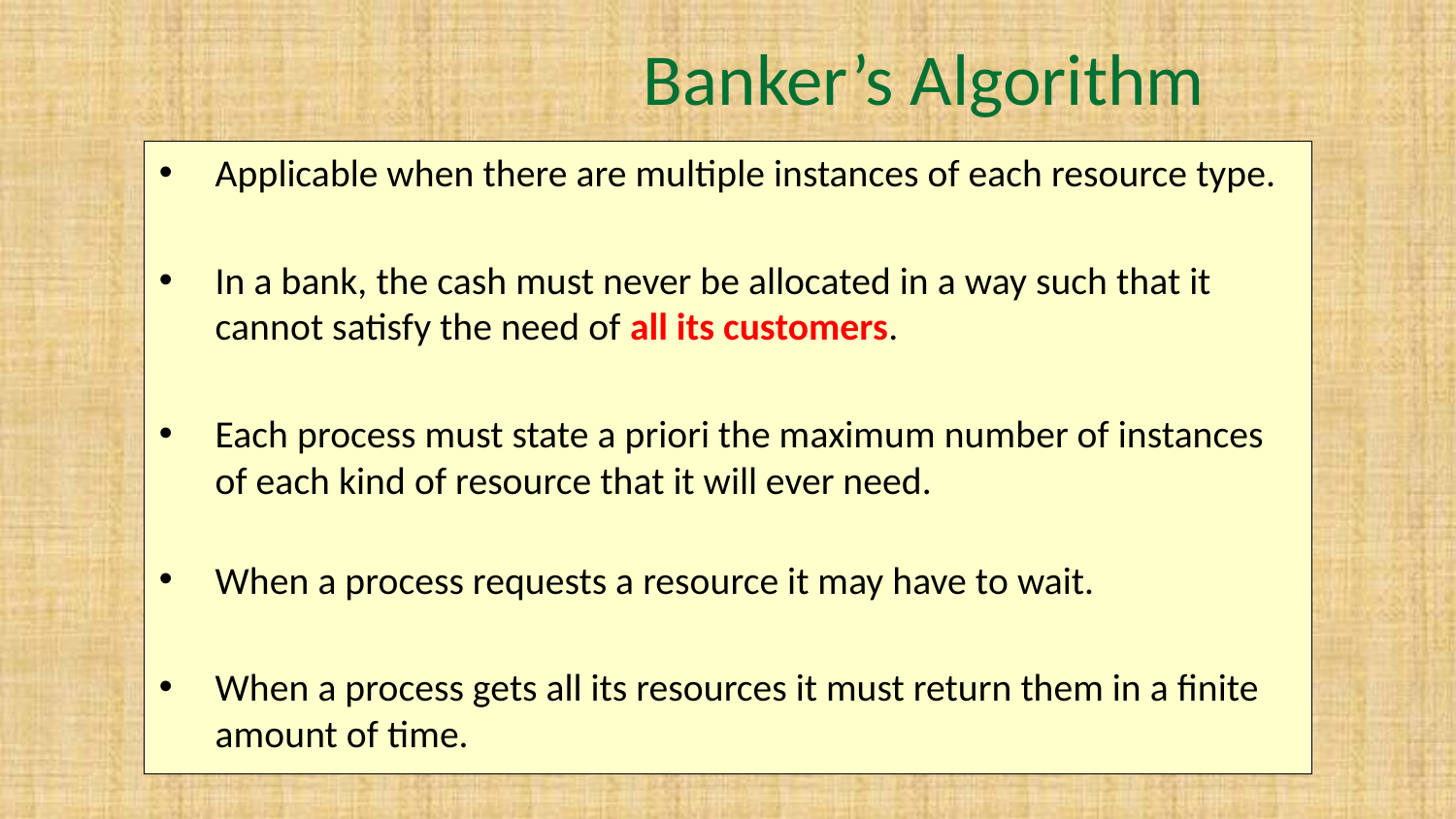

# Banker’s Algorithm
Applicable when there are multiple instances of each resource type.

In a bank, the cash must never be allocated in a way such that it cannot satisfy the need of all its customers.

Each process must state a priori the maximum number of instances  of each kind of resource that it will ever need.
When a process requests a resource it may have to wait.

When a process gets all its resources it must return them in a finite amount of time.